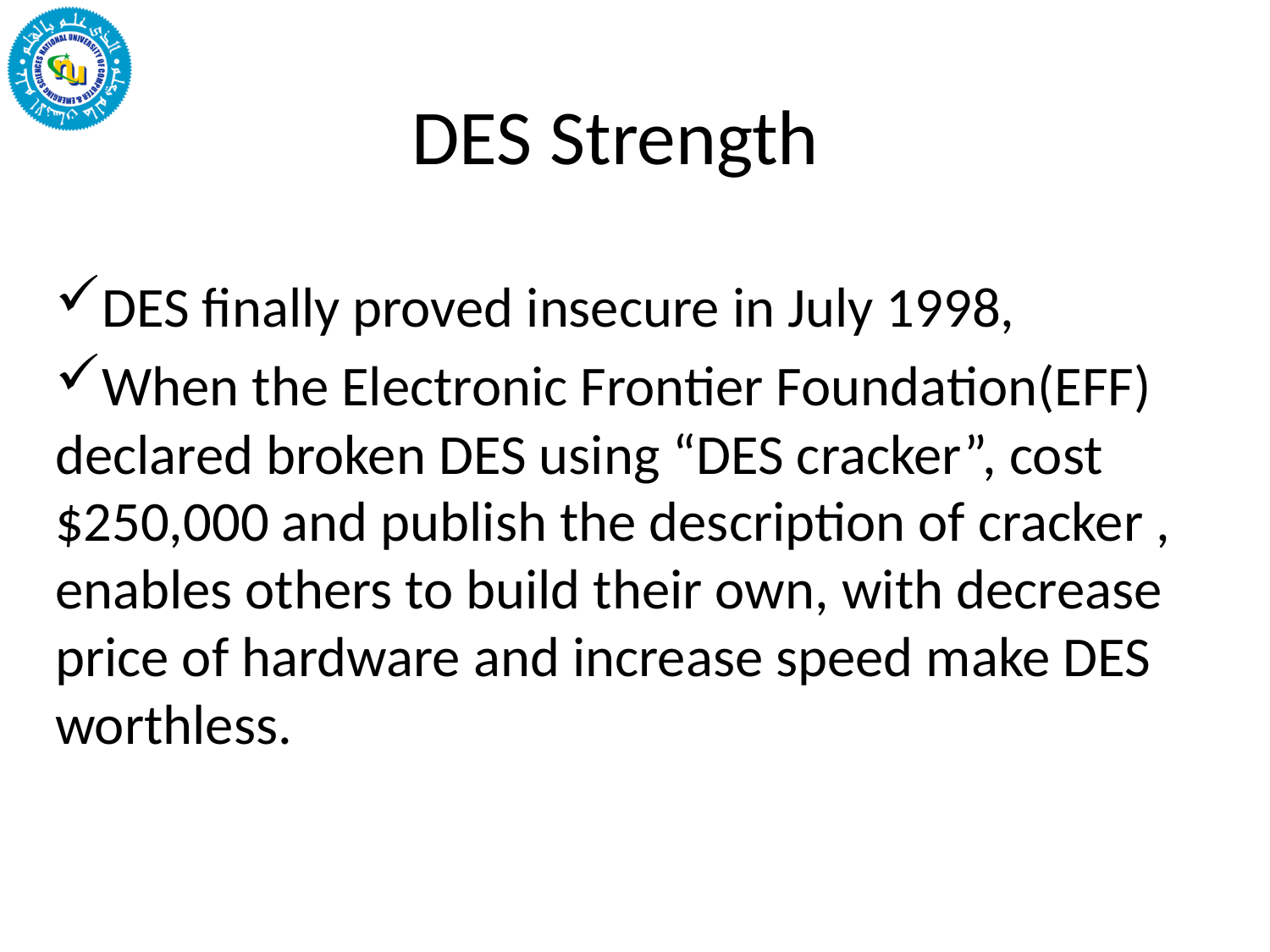

# DES Strength
DES finally proved insecure in July 1998,
When the Electronic Frontier Foundation(EFF) declared broken DES using “DES cracker”, cost $250,000 and publish the description of cracker , enables others to build their own, with decrease price of hardware and increase speed make DES worthless.